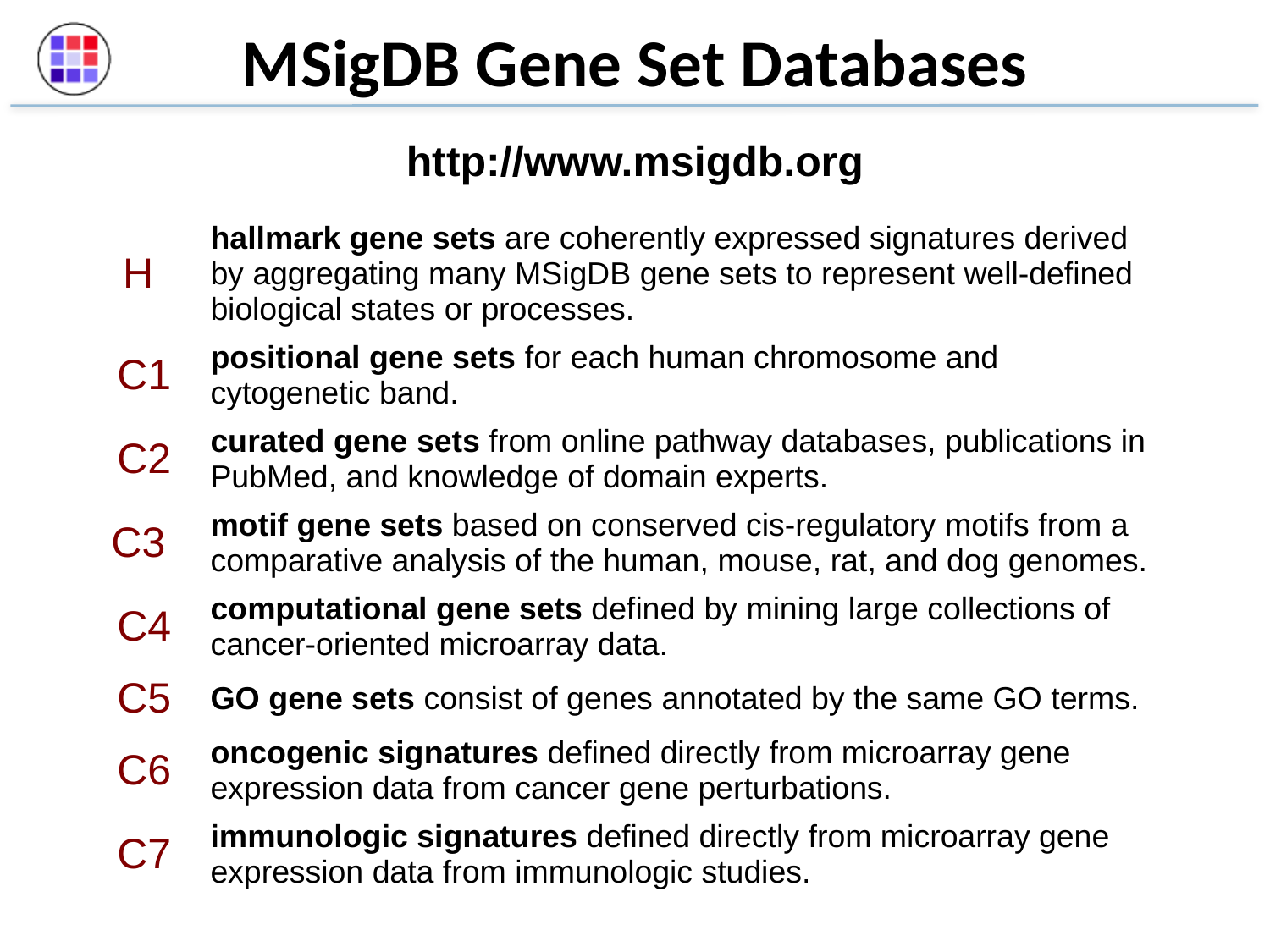

# MSigDB Gene Set Databases
http://www.msigdb.org
| H | hallmark gene sets are coherently expressed signatures derived by aggregating many MSigDB gene sets to represent well-defined biological states or processes. |
| --- | --- |
| C1 | positional gene sets for each human chromosome and cytogenetic band. |
| C2 | curated gene sets from online pathway databases, publications in PubMed, and knowledge of domain experts. |
| C3 | motif gene sets based on conserved cis-regulatory motifs from a comparative analysis of the human, mouse, rat, and dog genomes. |
| C4 | computational gene sets defined by mining large collections of cancer-oriented microarray data. |
| C5 | GO gene sets consist of genes annotated by the same GO terms. |
| C6 | oncogenic signatures defined directly from microarray gene expression data from cancer gene perturbations. |
| C7 | immunologic signatures defined directly from microarray gene expression data from immunologic studies. |